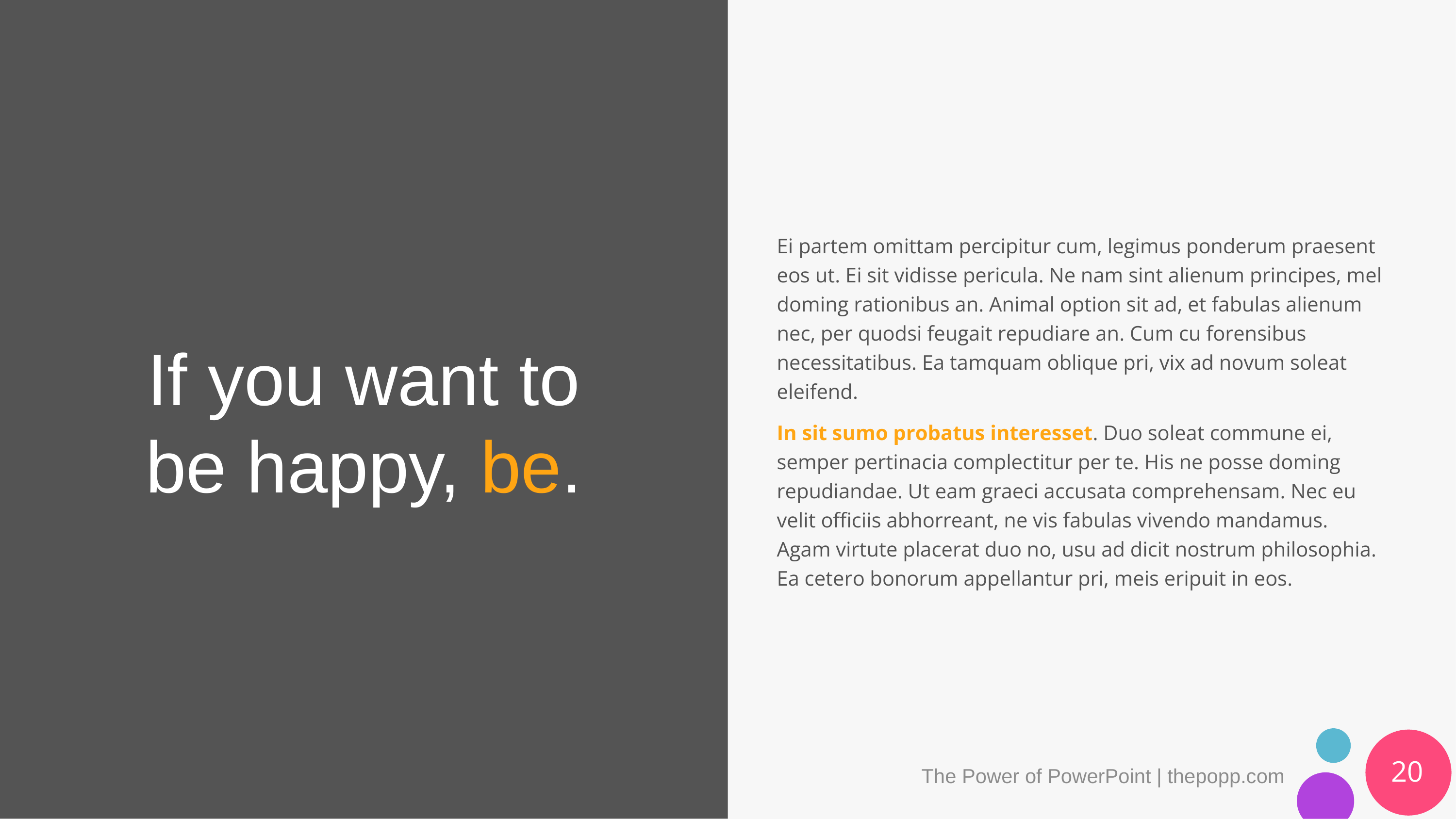

# If you want to be happy, be.
Ei partem omittam percipitur cum, legimus ponderum praesent eos ut. Ei sit vidisse pericula. Ne nam sint alienum principes, mel doming rationibus an. Animal option sit ad, et fabulas alienum nec, per quodsi feugait repudiare an. Cum cu forensibus necessitatibus. Ea tamquam oblique pri, vix ad novum soleat eleifend.
In sit sumo probatus interesset. Duo soleat commune ei, semper pertinacia complectitur per te. His ne posse doming repudiandae. Ut eam graeci accusata comprehensam. Nec eu velit officiis abhorreant, ne vis fabulas vivendo mandamus. Agam virtute placerat duo no, usu ad dicit nostrum philosophia. Ea cetero bonorum appellantur pri, meis eripuit in eos.
20
The Power of PowerPoint | thepopp.com